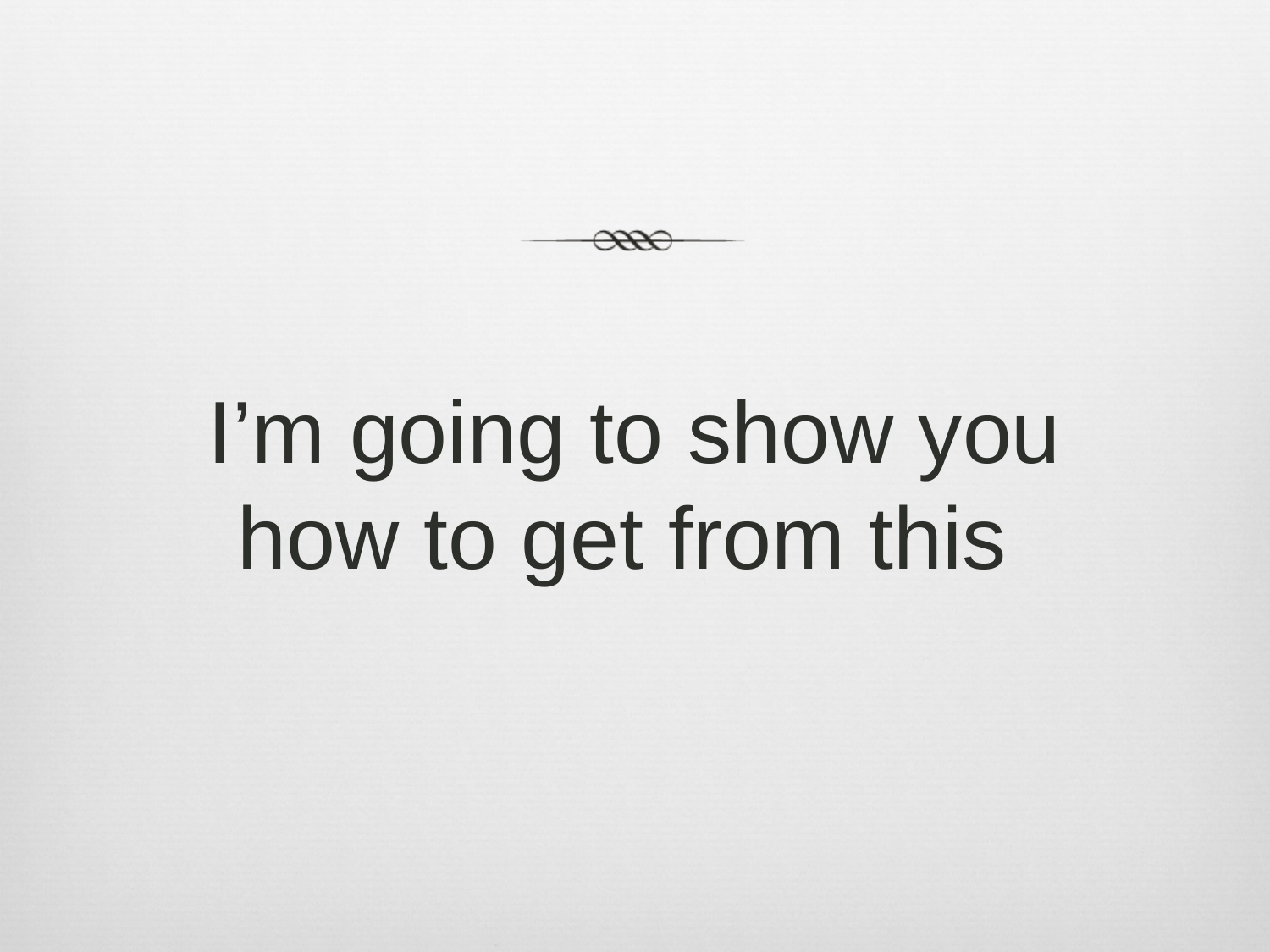

# I’m going to show you how to get from this